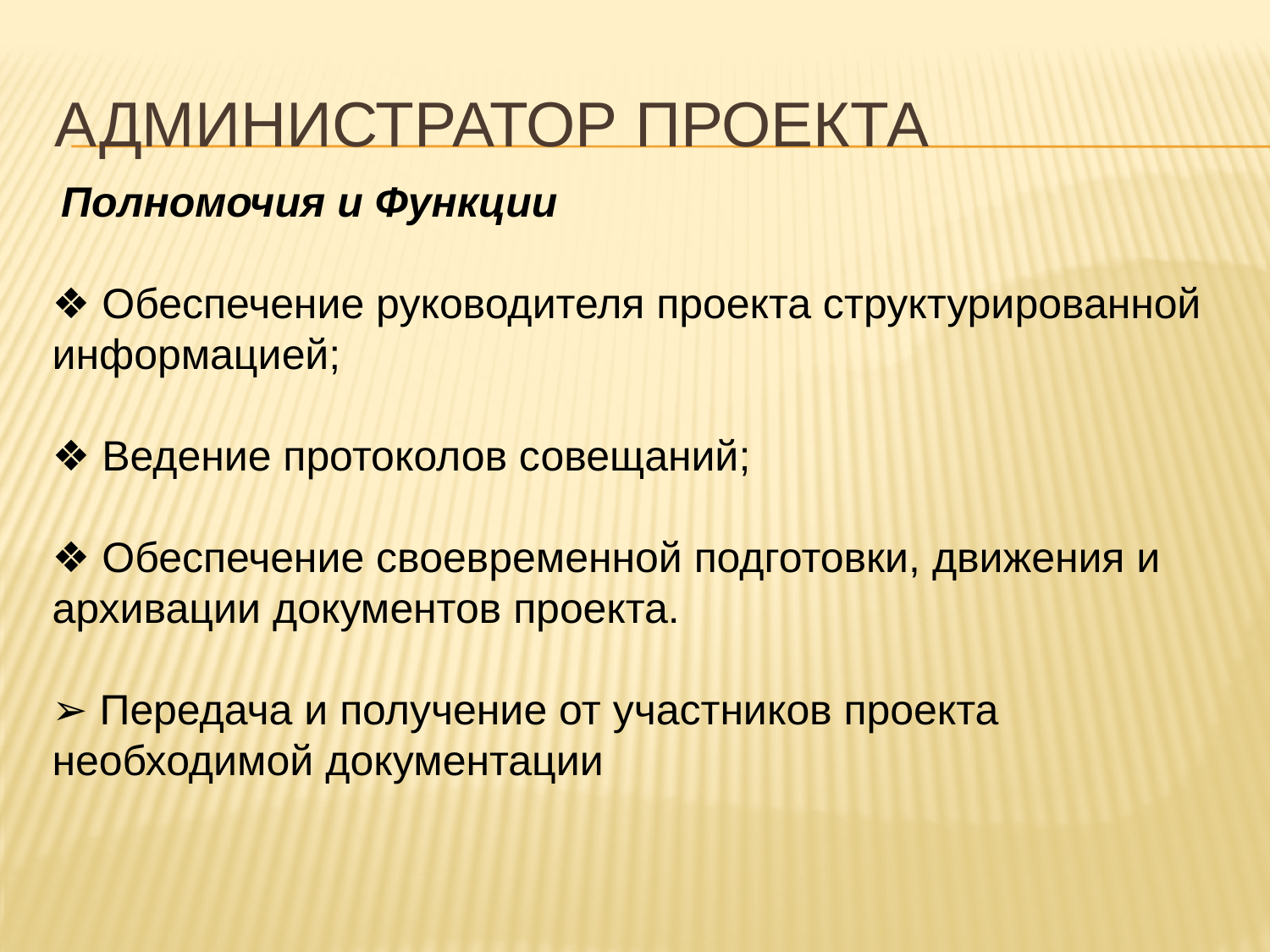

# Администратор проекта
 Полномочия и Функции
❖ Обеспечение руководителя проекта структурированной информацией;
❖ Ведение протоколов совещаний;
❖ Обеспечение своевременной подготовки, движения и архивации документов проекта.
➢ Передача и получение от участников проекта необходимой документации